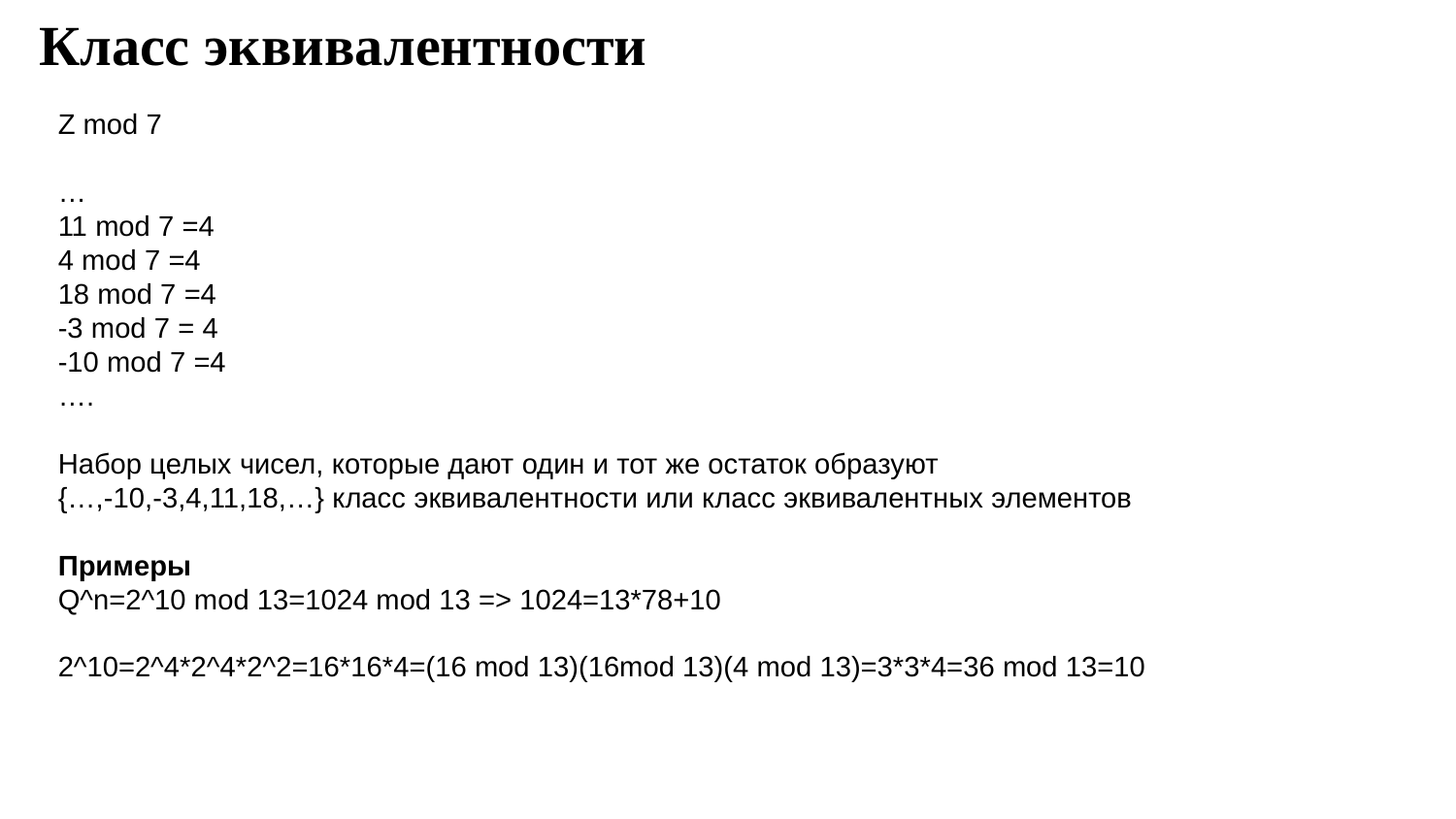

# Класс эквивалентности
Z mod 7

…
11 mod 7 =4
4 mod 7 =4
18 mod 7 =4
-3 mod 7 = 4
-10 mod 7 =4
….

Набор целых чисел, которые дают один и тот же остаток образуют
{…,-10,-3,4,11,18,…} класс эквивалентности или класс эквивалентных элементов

Примеры
Q^n=2^10 mod 13=1024 mod 13 => 1024=13*78+10

2^10=2^4*2^4*2^2=16*16*4=(16 mod 13)(16mod 13)(4 mod 13)=3*3*4=36 mod 13=10